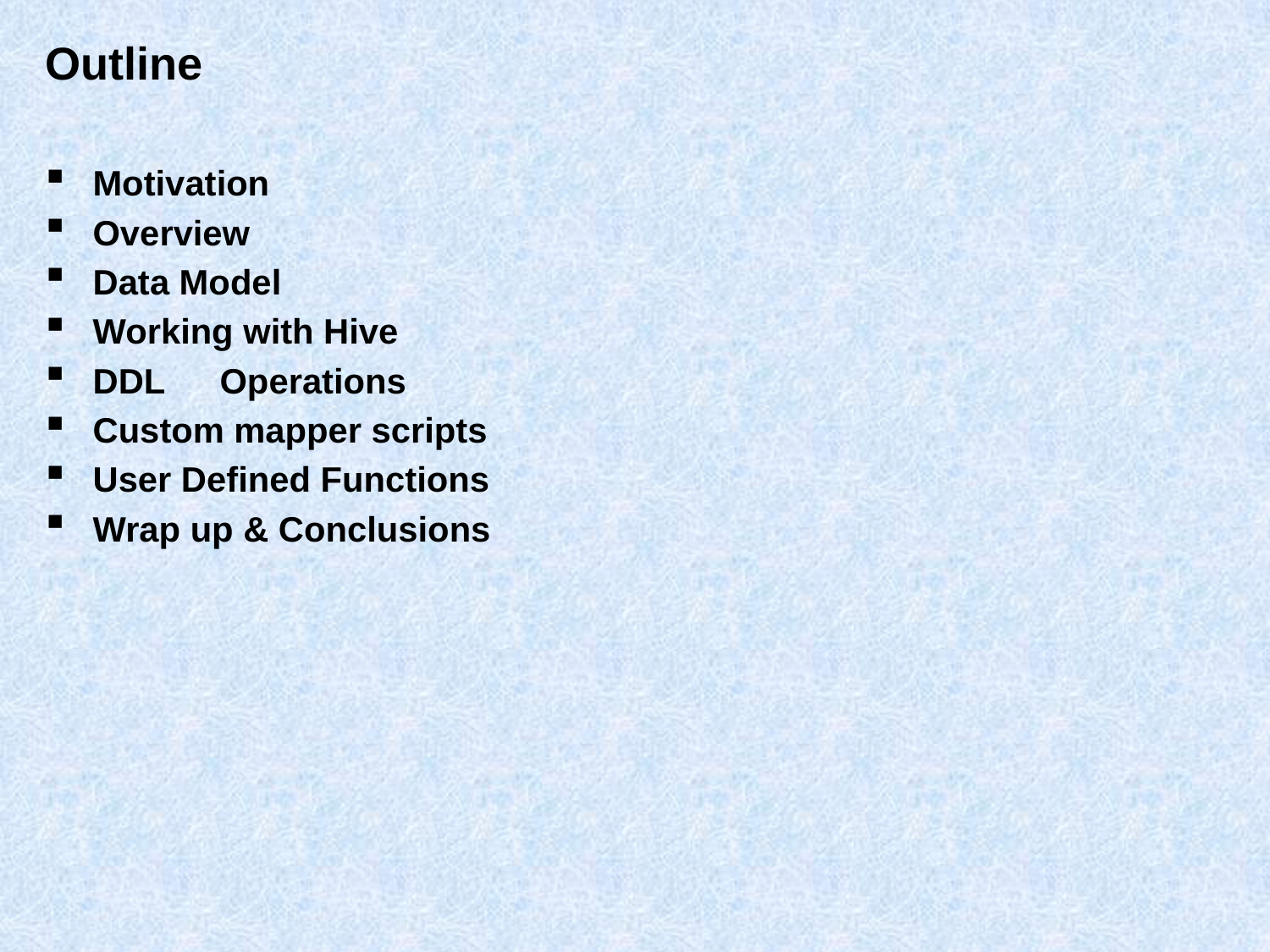

# Outline
Motivation
Overview
Data Model
Working with Hive
DDL	Operations
Custom mapper scripts
User Defined Functions
Wrap up & Conclusions